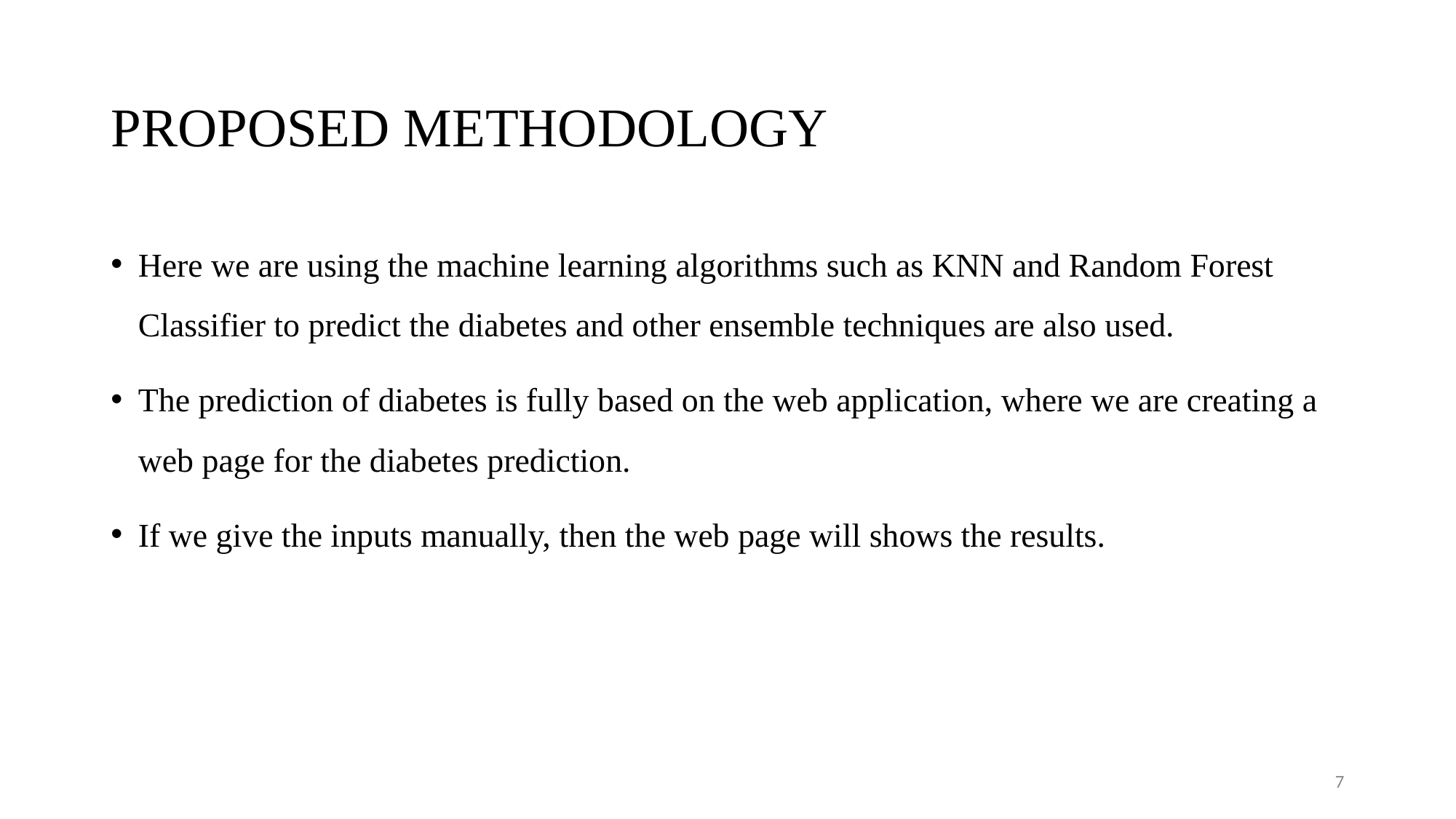

# PROPOSED METHODOLOGY
Here we are using the machine learning algorithms such as KNN and Random Forest Classifier to predict the diabetes and other ensemble techniques are also used.
The prediction of diabetes is fully based on the web application, where we are creating a web page for the diabetes prediction.
If we give the inputs manually, then the web page will shows the results.
7